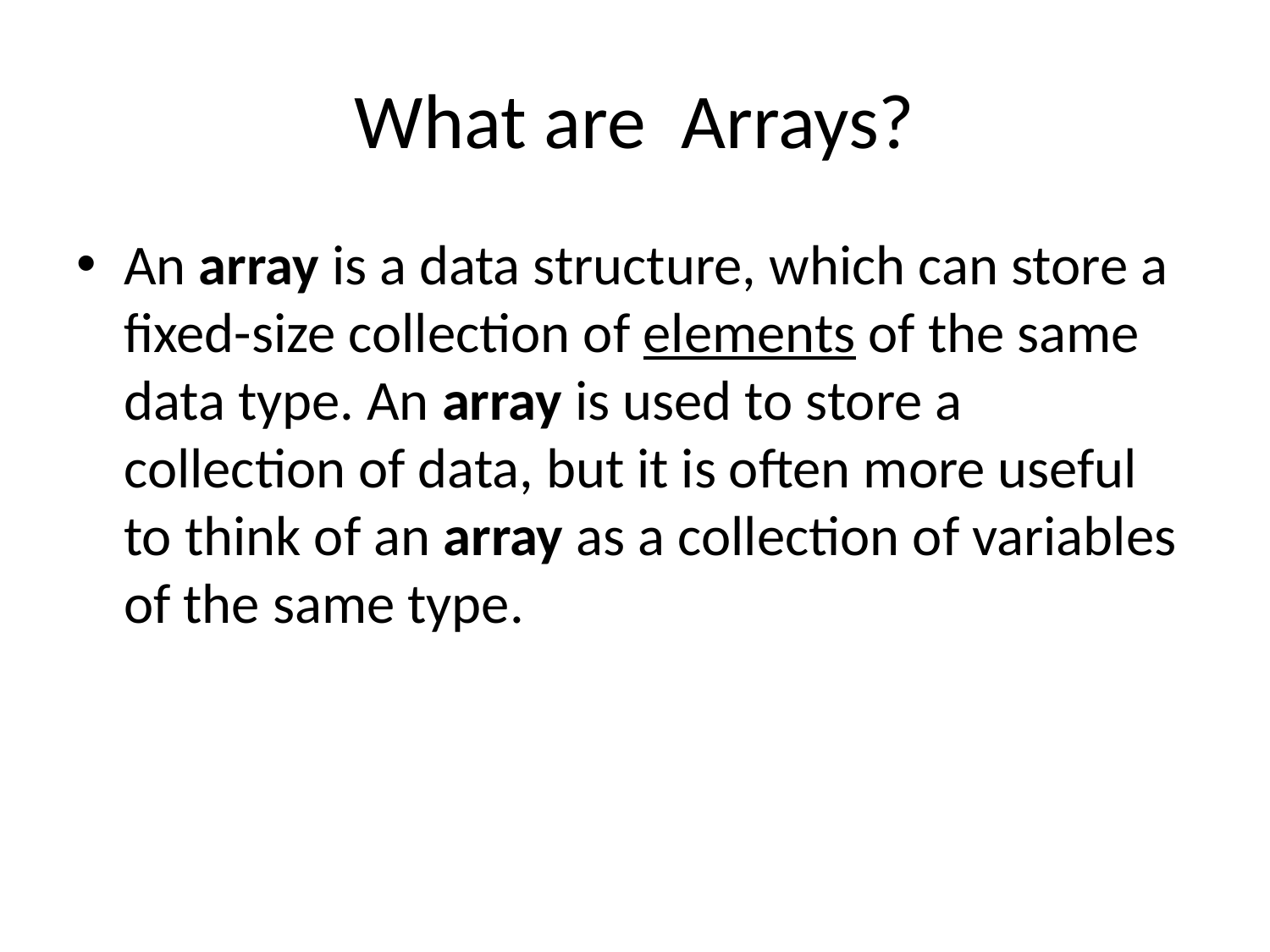

# What are  Arrays?
An array is a data structure, which can store a fixed-size collection of elements of the same data type. An array is used to store a collection of data, but it is often more useful to think of an array as a collection of variables of the same type.